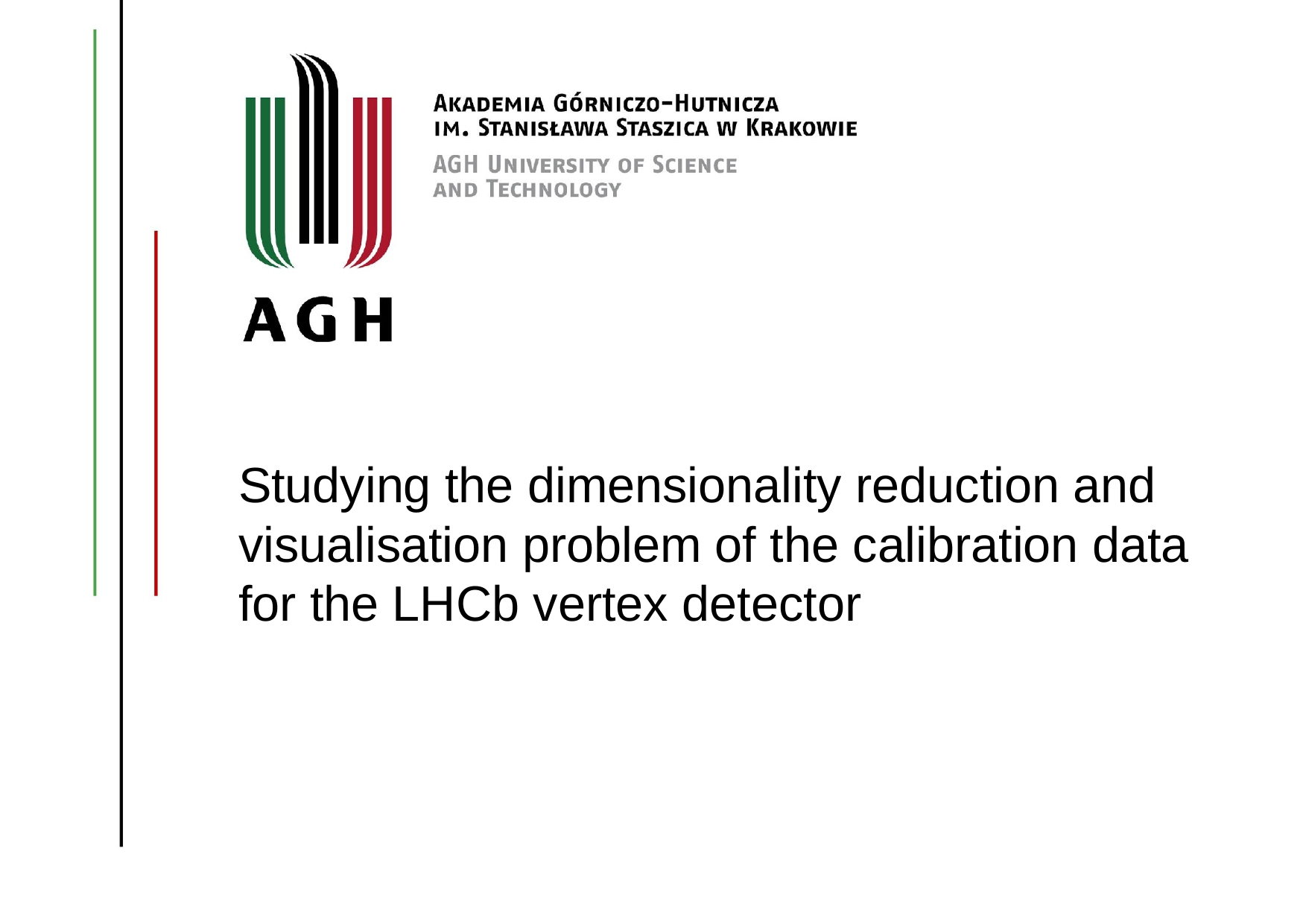

Studying the dimensionality reduction and visualisation problem of the calibration data for the LHCb vertex detector